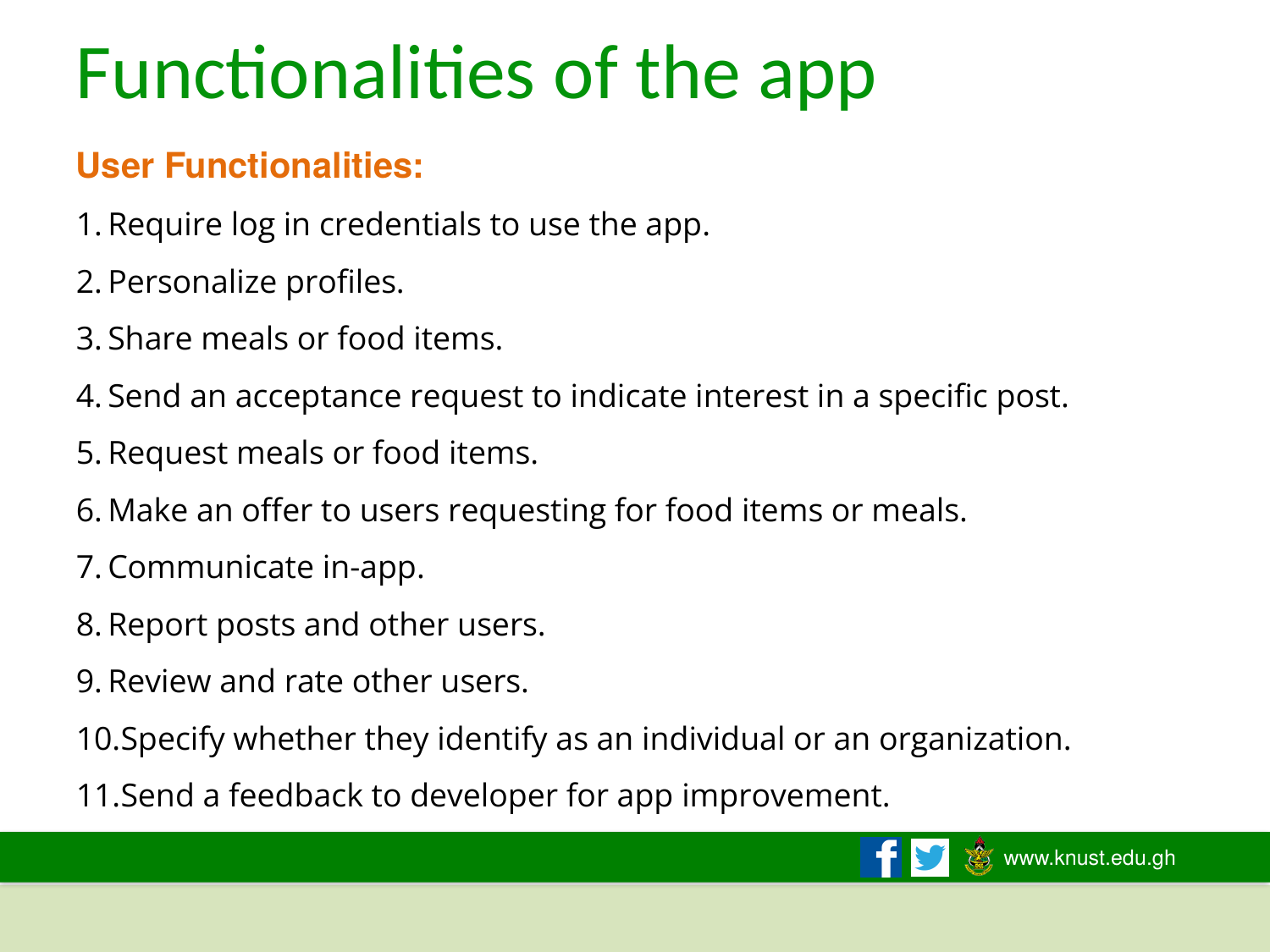

# Functionalities of the app
User Functionalities:
Require log in credentials to use the app.
Personalize profiles.
Share meals or food items.
Send an acceptance request to indicate interest in a specific post.
Request meals or food items.
Make an offer to users requesting for food items or meals.
Communicate in-app.
Report posts and other users.
Review and rate other users.
Specify whether they identify as an individual or an organization.
Send a feedback to developer for app improvement.